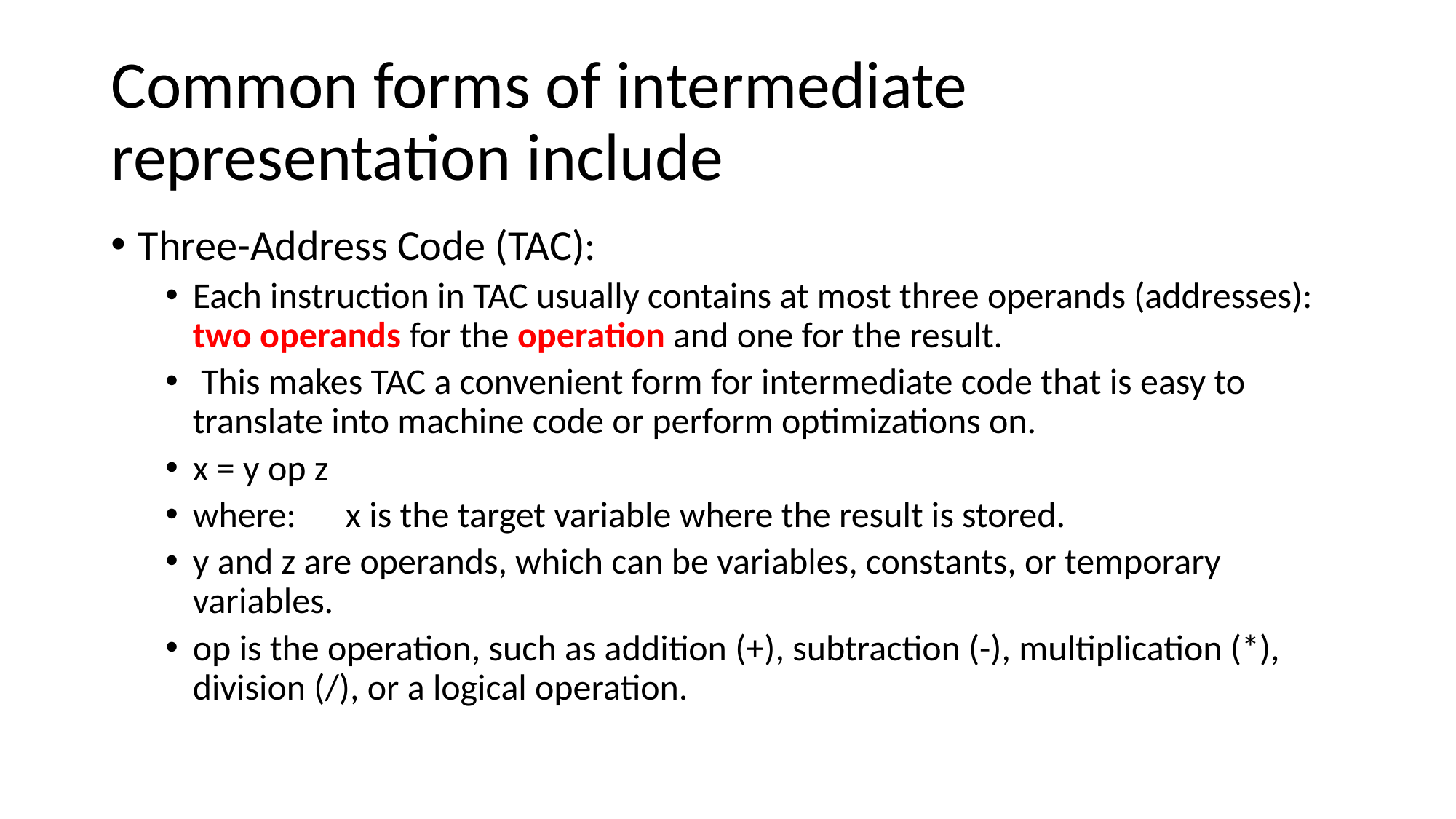

# Common forms of intermediate representation include
Three-Address Code (TAC):
Each instruction in TAC usually contains at most three operands (addresses): two operands for the operation and one for the result.
 This makes TAC a convenient form for intermediate code that is easy to translate into machine code or perform optimizations on.
x = y op z
where:      x is the target variable where the result is stored.
y and z are operands, which can be variables, constants, or temporary variables.
op is the operation, such as addition (+), subtraction (-), multiplication (*), division (/), or a logical operation.